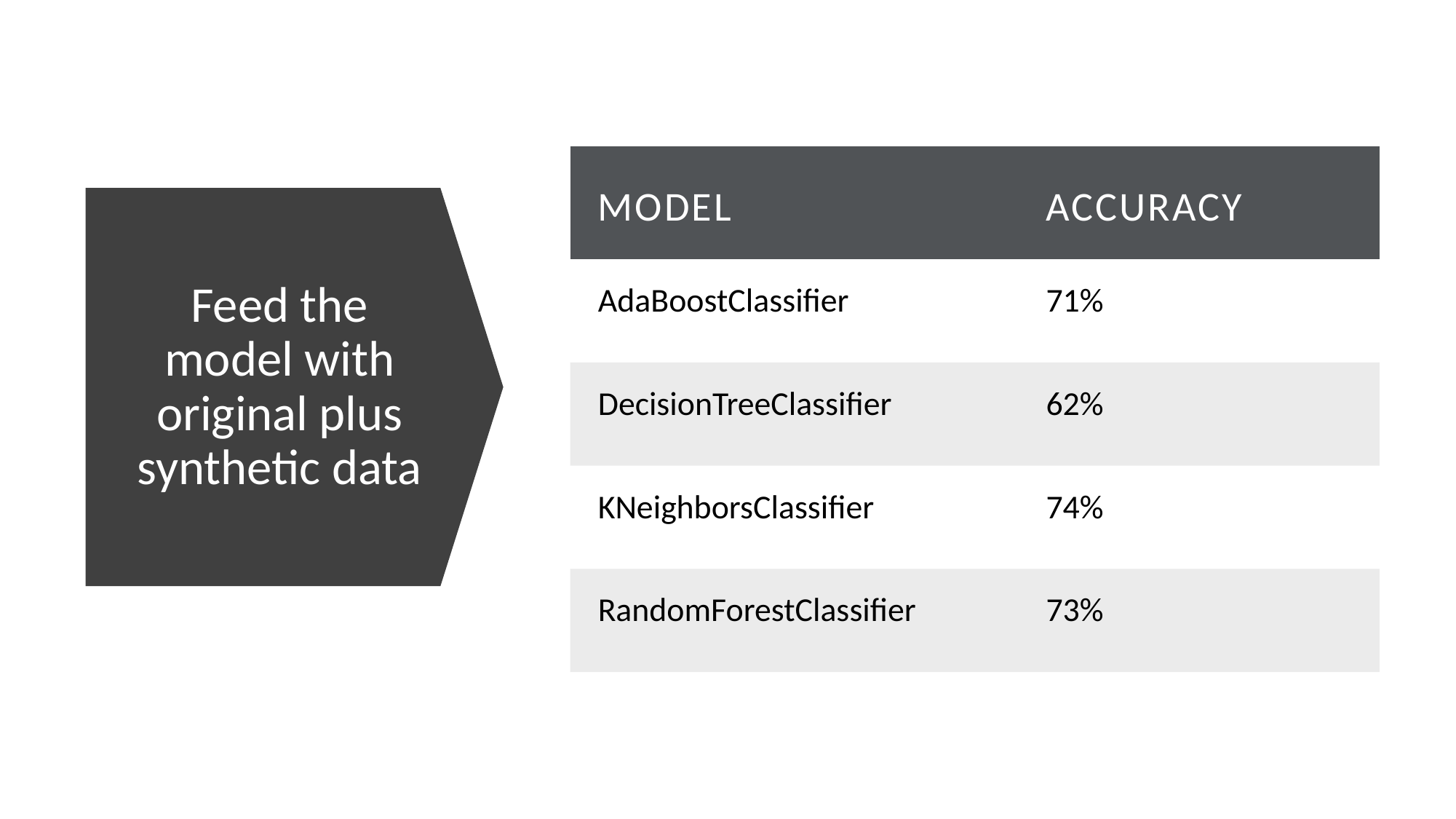

| Model | Accuracy |
| --- | --- |
| AdaBoostClassifier | 71% |
| DecisionTreeClassifier | 62% |
| KNeighborsClassifier | 74% |
| RandomForestClassifier | 73% |

# Feed the model with original plus synthetic data